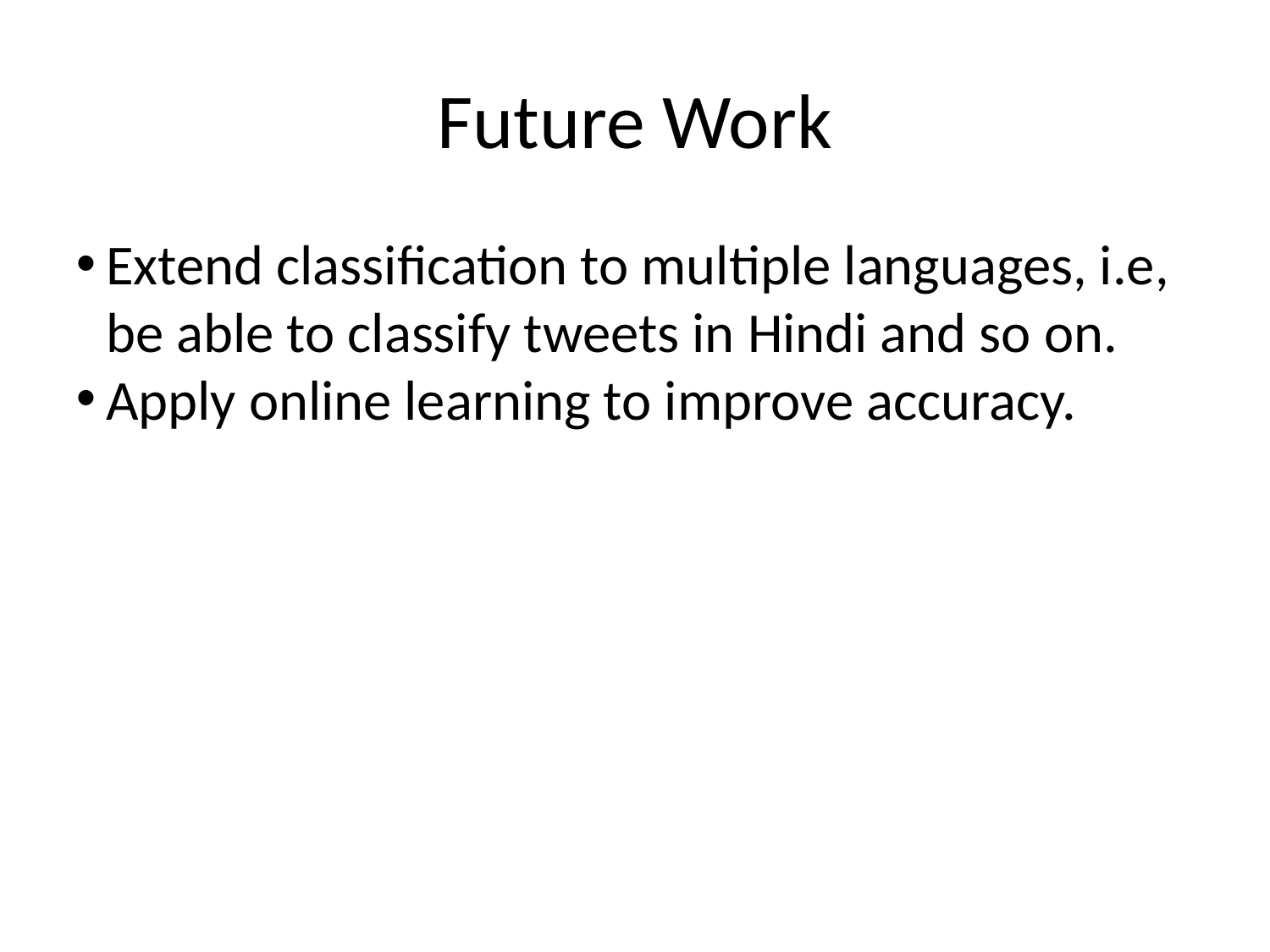

Future Work
Extend classification to multiple languages, i.e, be able to classify tweets in Hindi and so on.
Apply online learning to improve accuracy.